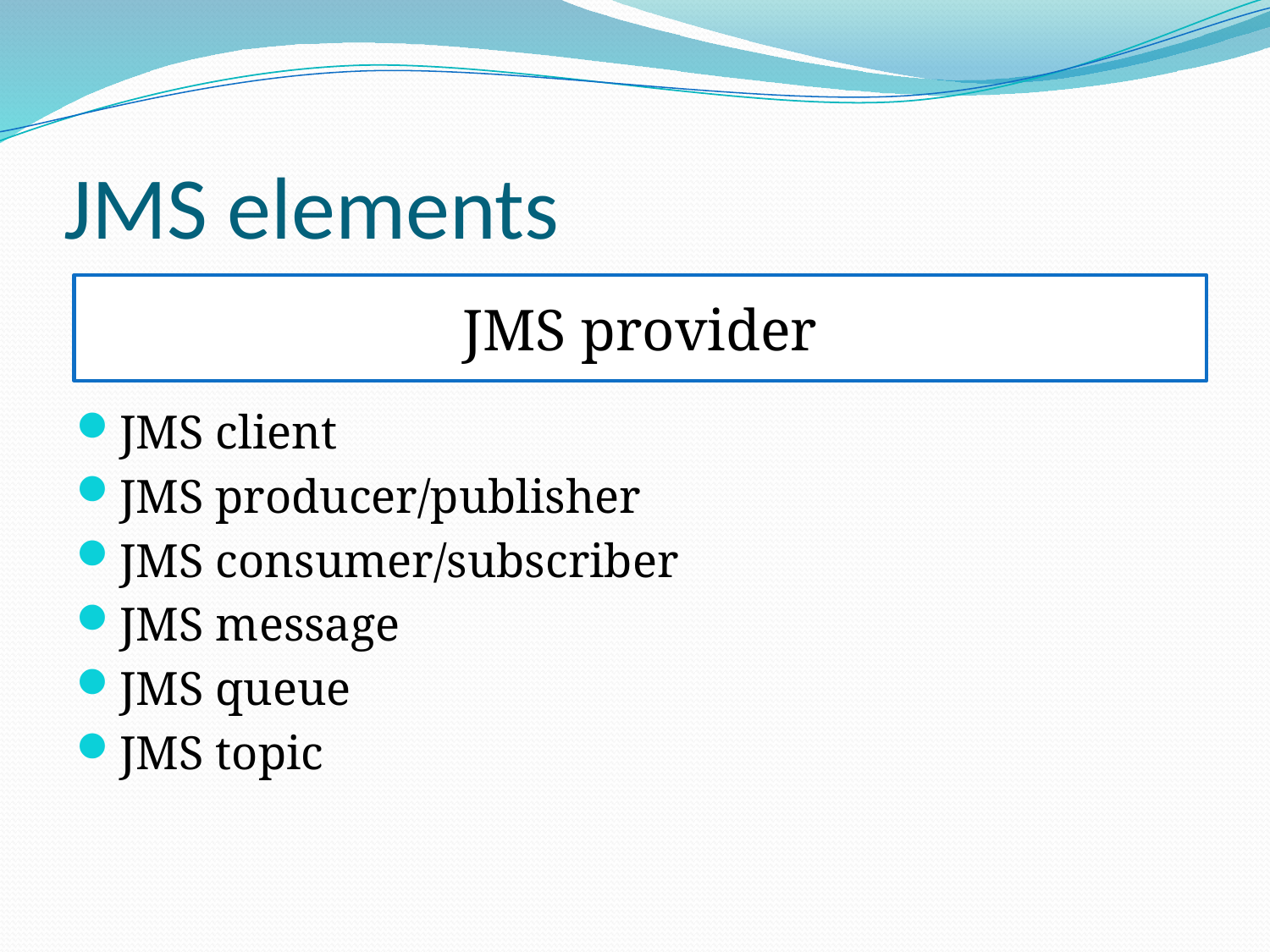

# JMS elements

JMS client
JMS producer/publisher
JMS consumer/subscriber
JMS message
JMS queue
JMS topic

JMS provider